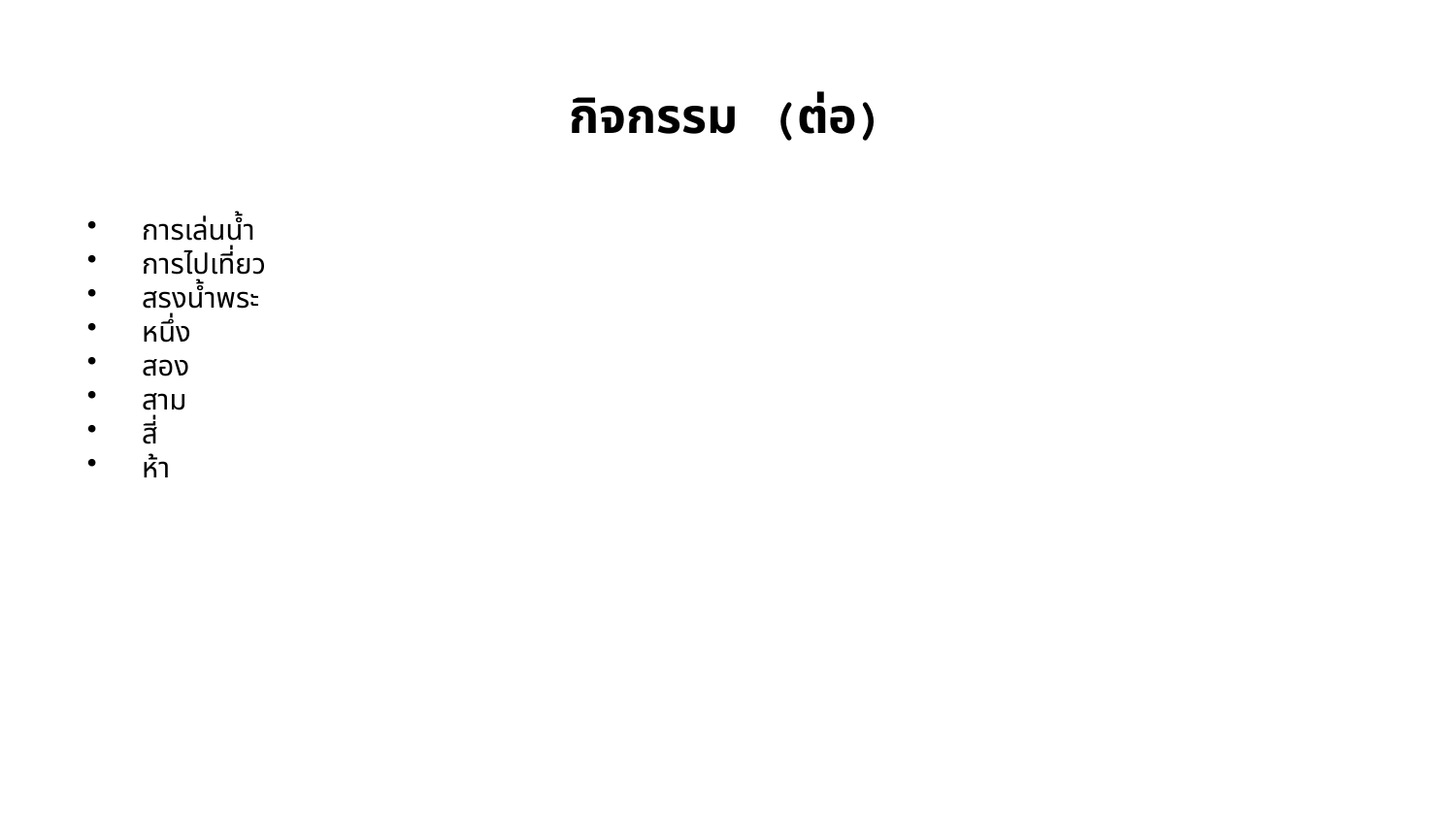

กิจกรรม (ต่อ)
การเล่นน้ำ
การไปเที่ยว
สรงน้ำพระ
หนึ่ง
สอง
สาม
สี่
ห้า